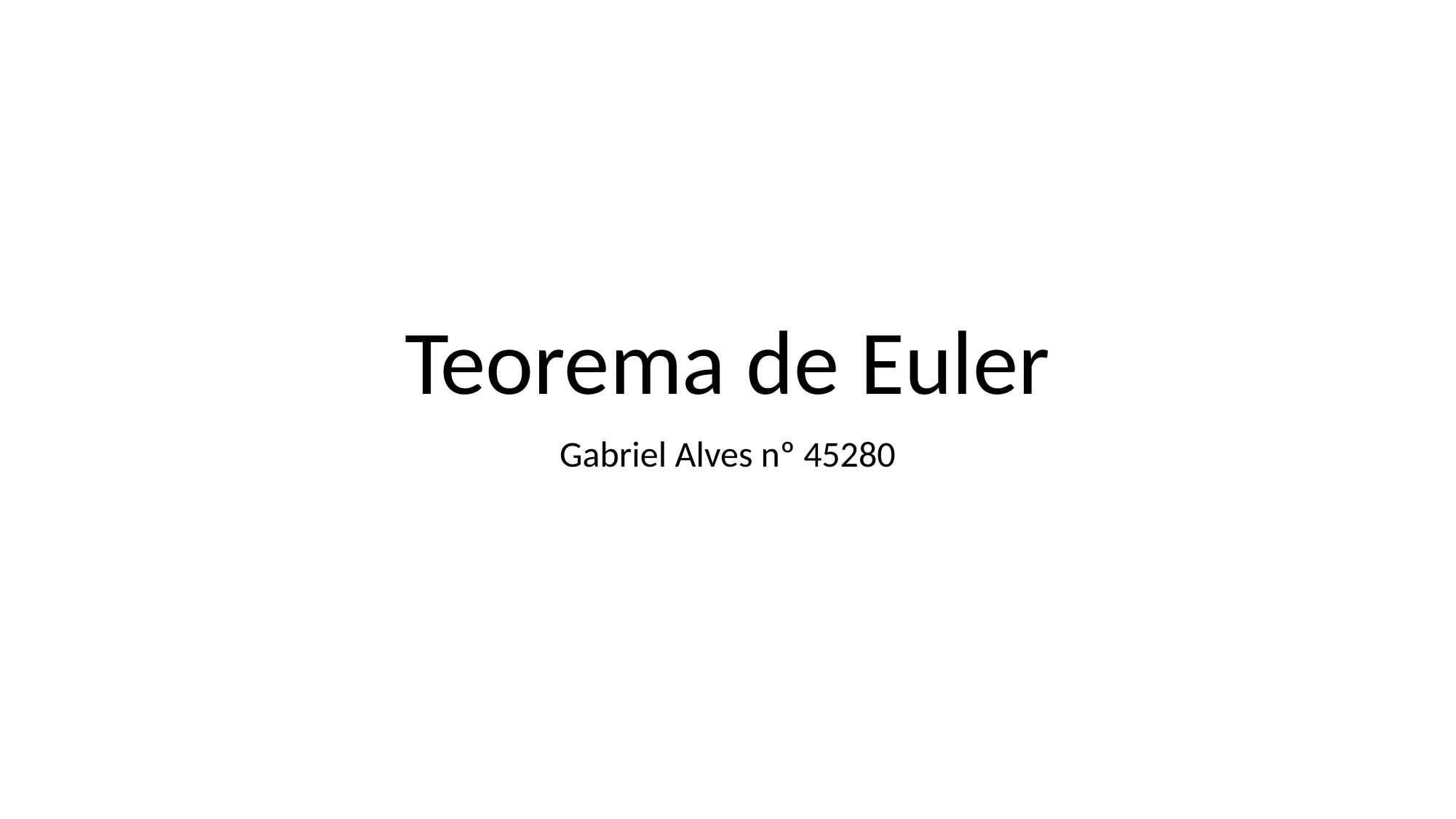

# Teorema de Euler
Gabriel Alves nº 45280